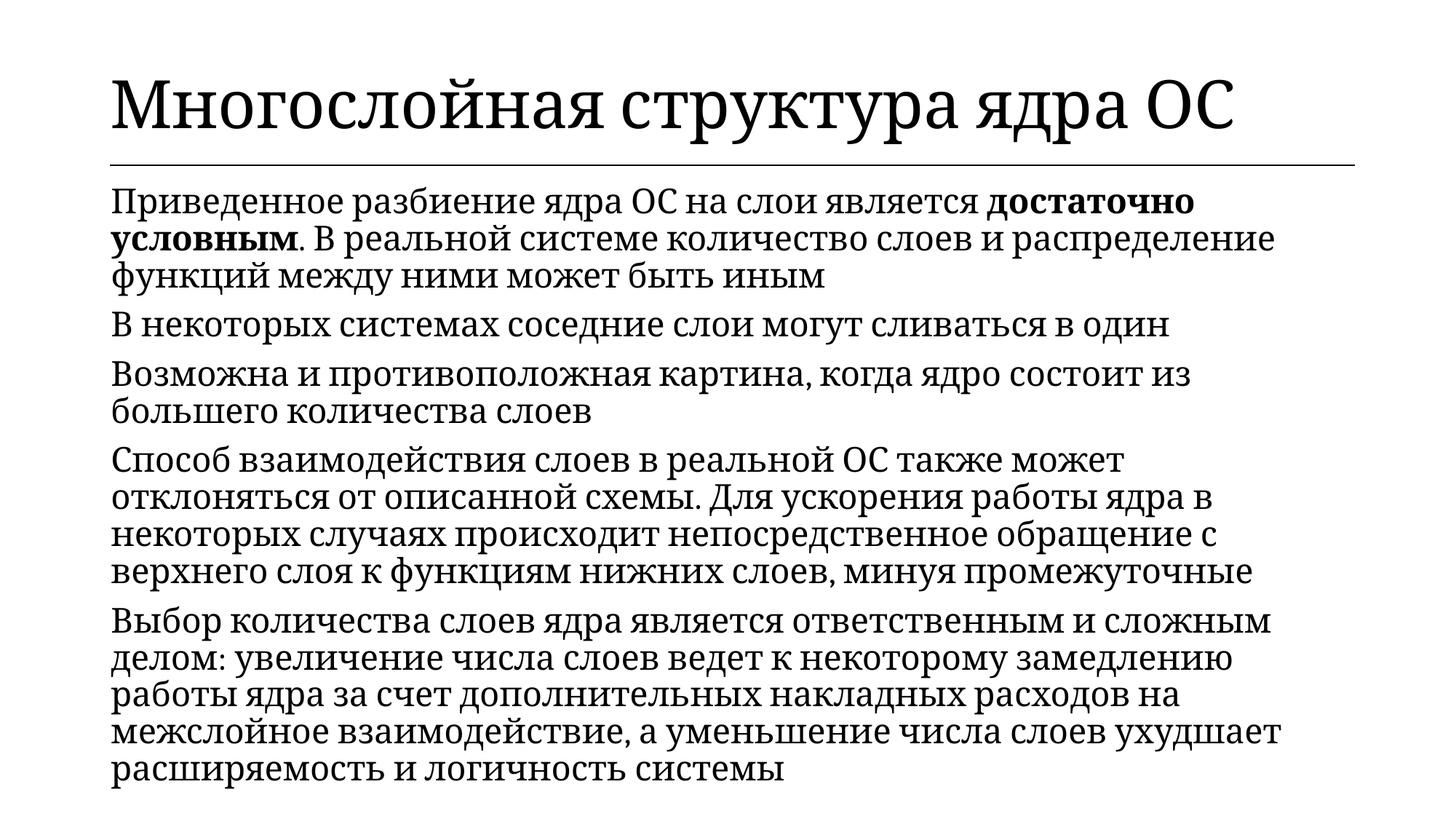

| Многослойная структура ядра ОС |
| --- |
Приведенное разбиение ядра ОС на слои является достаточно условным. В реальной системе количество слоев и распределение функций между ними может быть иным
В некоторых системах соседние слои могут сливаться в один
Возможна и противоположная картина, когда ядро состоит из большего количества слоев
Способ взаимодействия слоев в реальной ОС также может отклоняться от описанной схемы. Для ускорения работы ядра в некоторых случаях происходит непосредственное обращение с верхнего слоя к функциям нижних слоев, минуя промежуточные
Выбор количества слоев ядра является ответственным и сложным делом: увеличение числа слоев ведет к некоторому замедлению работы ядра за счет дополнительных накладных расходов на межслойное взаимодействие, а уменьшение числа слоев ухудшает расширяемость и логичность системы